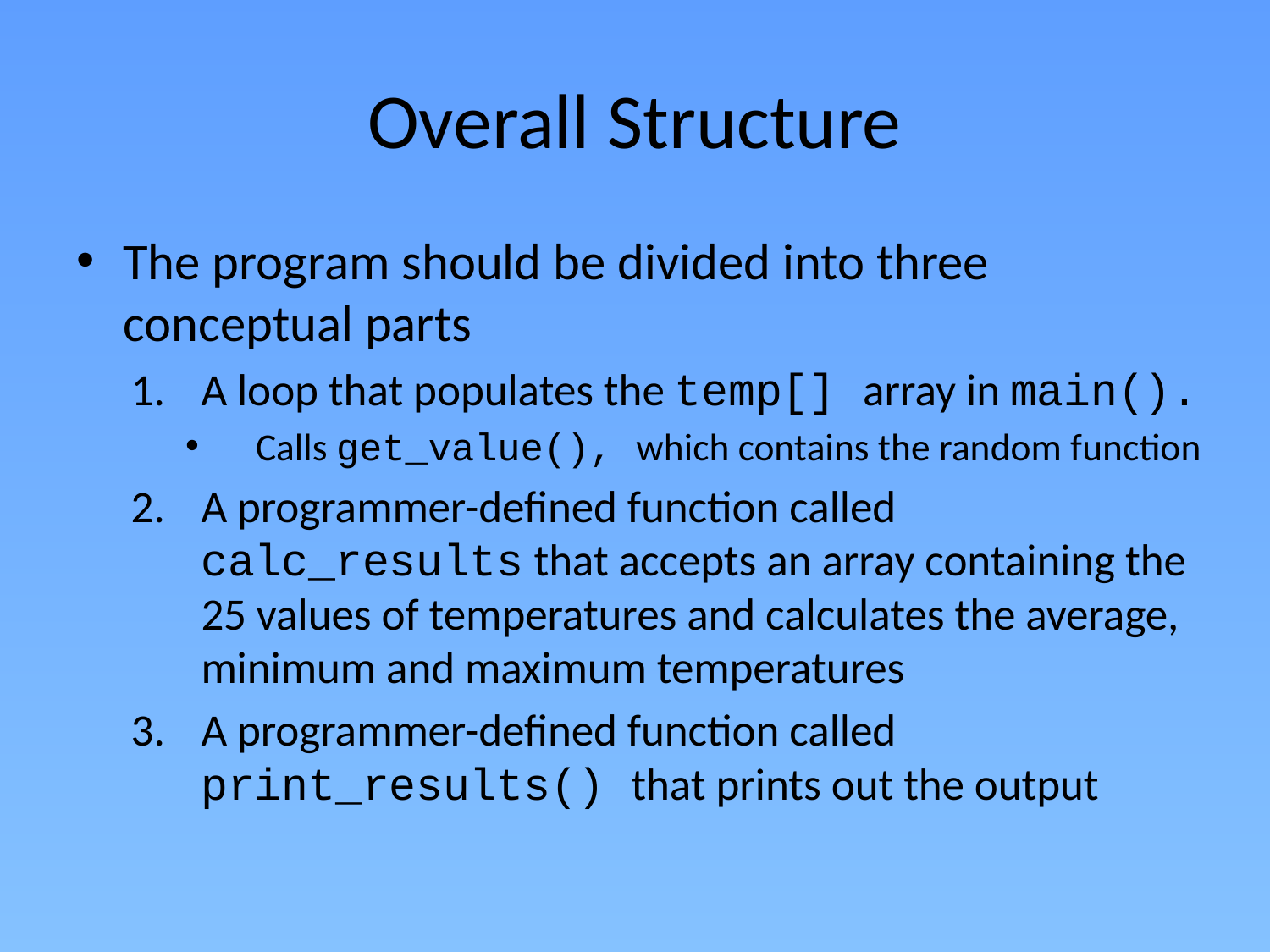

# Overall Structure
The program should be divided into three conceptual parts
A loop that populates the temp[] array in main().
Calls get_value(), which contains the random function
A programmer-defined function called calc_results that accepts an array containing the 25 values of temperatures and calculates the average, minimum and maximum temperatures
A programmer-defined function called print_results() that prints out the output